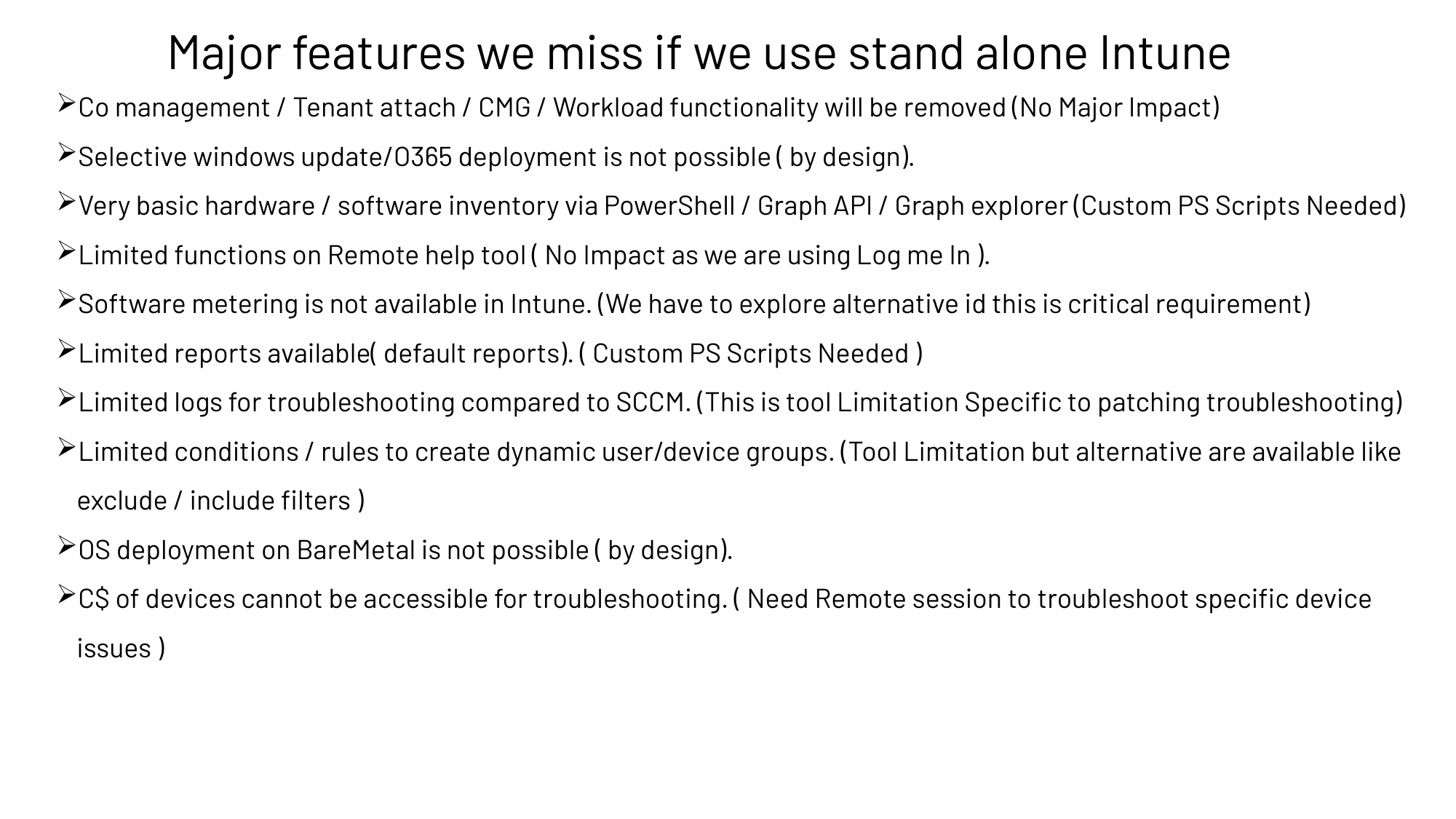

Major features we miss if we use stand alone Intune
Co management / Tenant attach / CMG / Workload functionality will be removed (No Major Impact)
Selective windows update/O365 deployment is not possible ( by design).
Very basic hardware / software inventory via PowerShell / Graph API / Graph explorer (Custom PS Scripts Needed)
Limited functions on Remote help tool ( No Impact as we are using Log me In ).
Software metering is not available in Intune. (We have to explore alternative id this is critical requirement)
Limited reports available( default reports). ( Custom PS Scripts Needed )
Limited logs for troubleshooting compared to SCCM. (This is tool Limitation Specific to patching troubleshooting)
Limited conditions / rules to create dynamic user/device groups. (Tool Limitation but alternative are available like exclude / include filters )
OS deployment on BareMetal is not possible ( by design).
C$ of devices cannot be accessible for troubleshooting. ( Need Remote session to troubleshoot specific device issues )